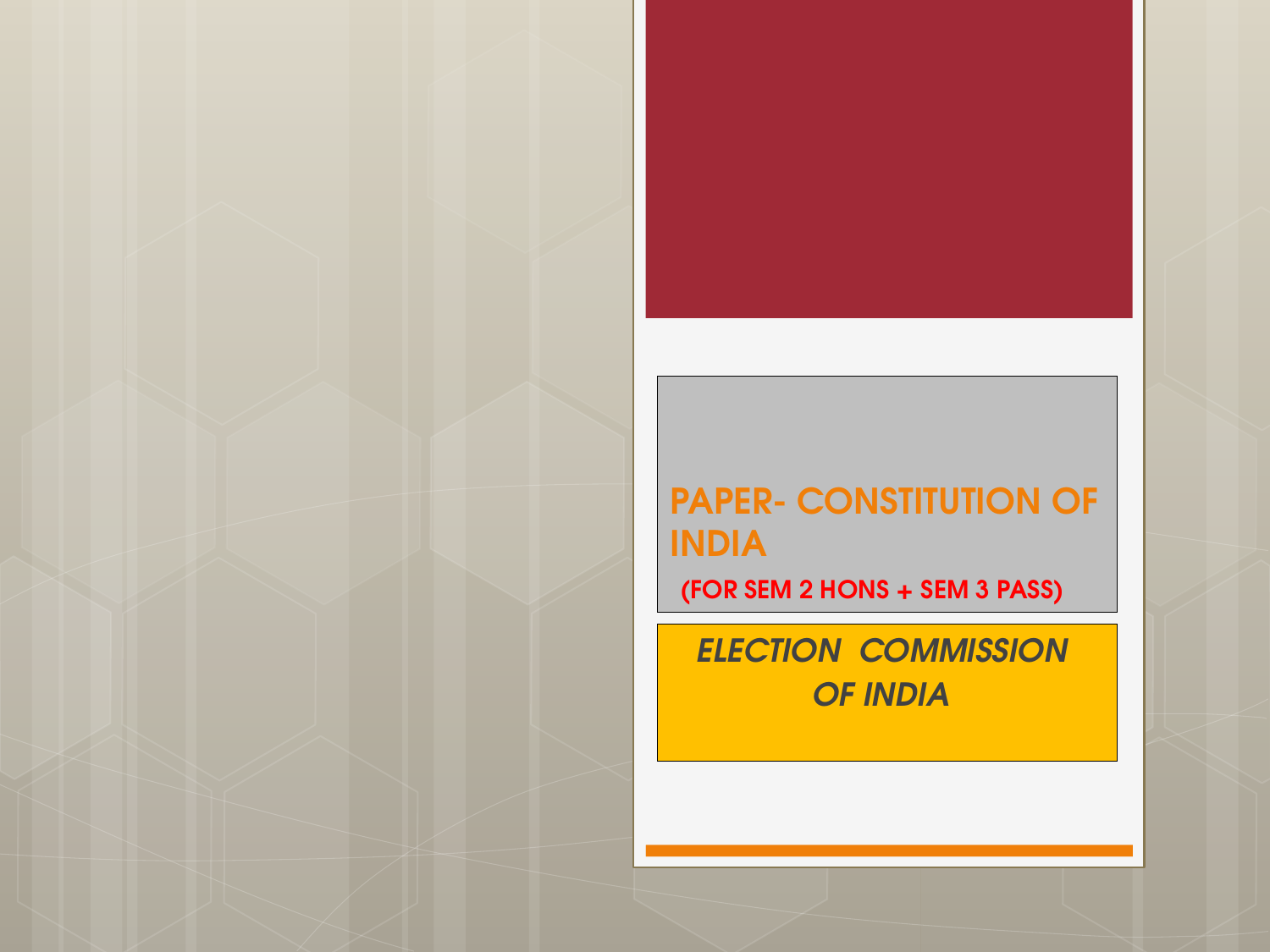

# PAPER- CONSTITUTION OF INDIA (FOR SEM 2 HONS + SEM 3 PASS)
   ELECTION  COMMISSION
                OF INDIA